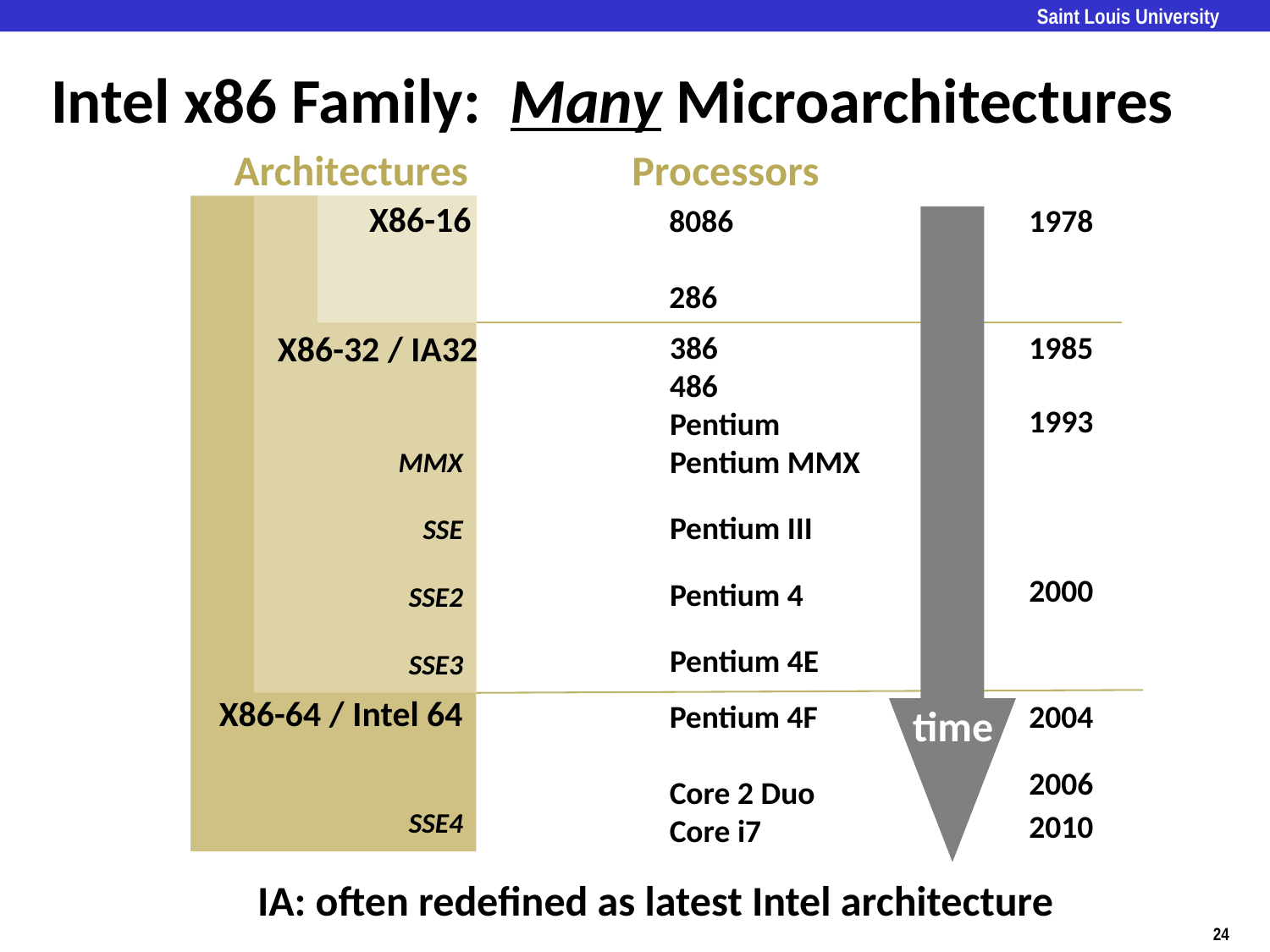

# Intel x86 Family:  Many Microarchitectures
Architectures
Processors
X86-16
8086

286
1978

time
X86-32 / IA32
386
486
Pentium
Pentium MMX
Pentium III
Pentium 4
Pentium 4E
1985
1993
MMX

SSE

SSE2

SSE3
2000
X86-64 / Intel 64
Pentium 4F

Core 2 Duo
Core i7
2004
2006
SSE4
2010

IA: often redefined as latest Intel architecture